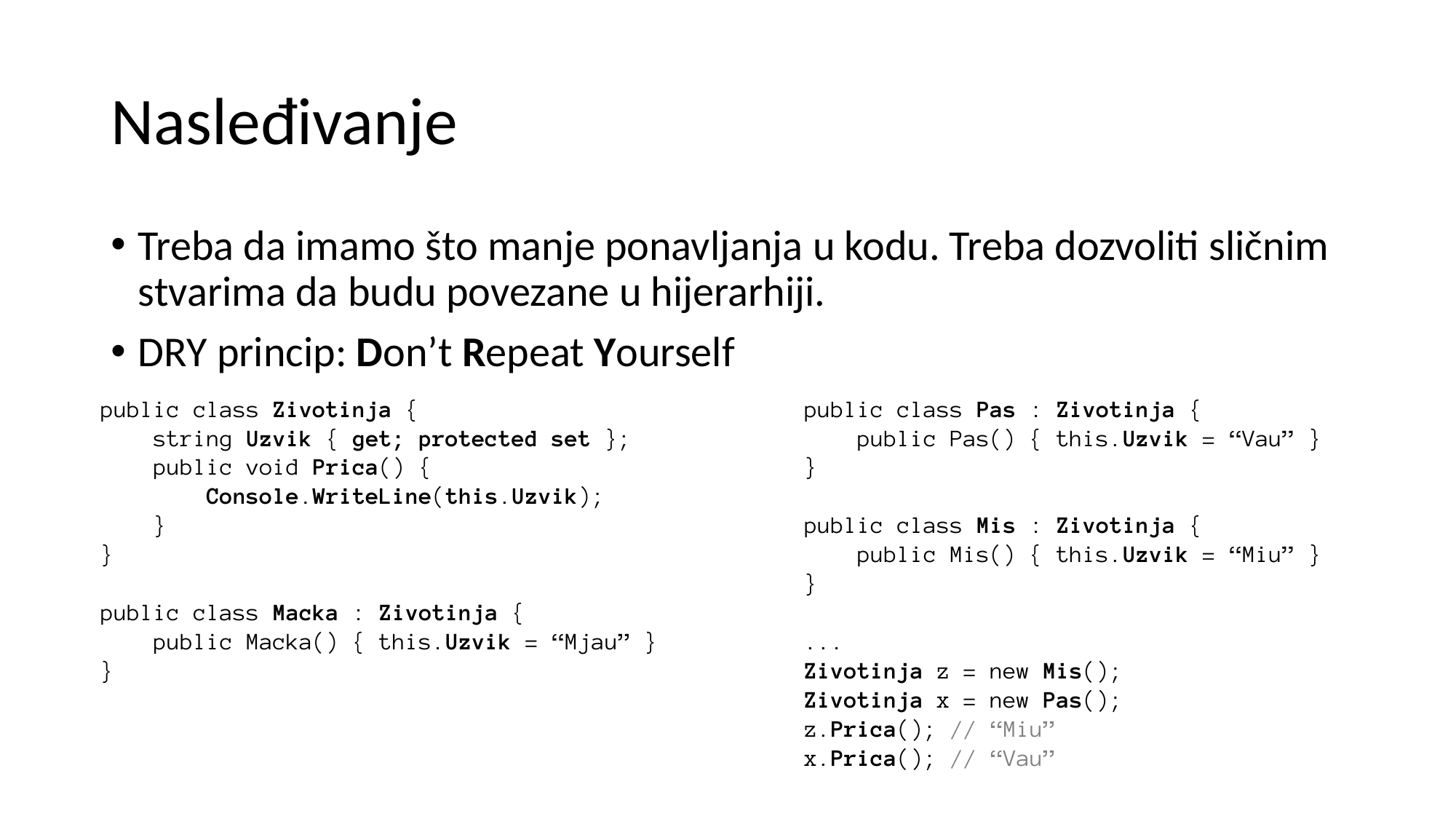

# Nasleđivanje
Treba da imamo što manje ponavljanja u kodu. Treba dozvoliti sličnim stvarima da budu povezane u hijerarhiji.
DRY princip: Don’t Repeat Yourself
public class Zivotinja {
    string Uzvik { get; protected set };
    public void Prica() {
        Console.WriteLine(this.Uzvik);
    }
}

public class Macka : Zivotinja {
    public Macka() { this.Uzvik = “Mjau” }
}

public class Pas : Zivotinja {
    public Pas() { this.Uzvik = “Vau” }
}

public class Mis : Zivotinja {
    public Mis() { this.Uzvik = “Miu” }
}

...
Zivotinja z = new Mis();
Zivotinja x = new Pas();
z.Prica(); // “Miu”
x.Prica(); // “Vau”